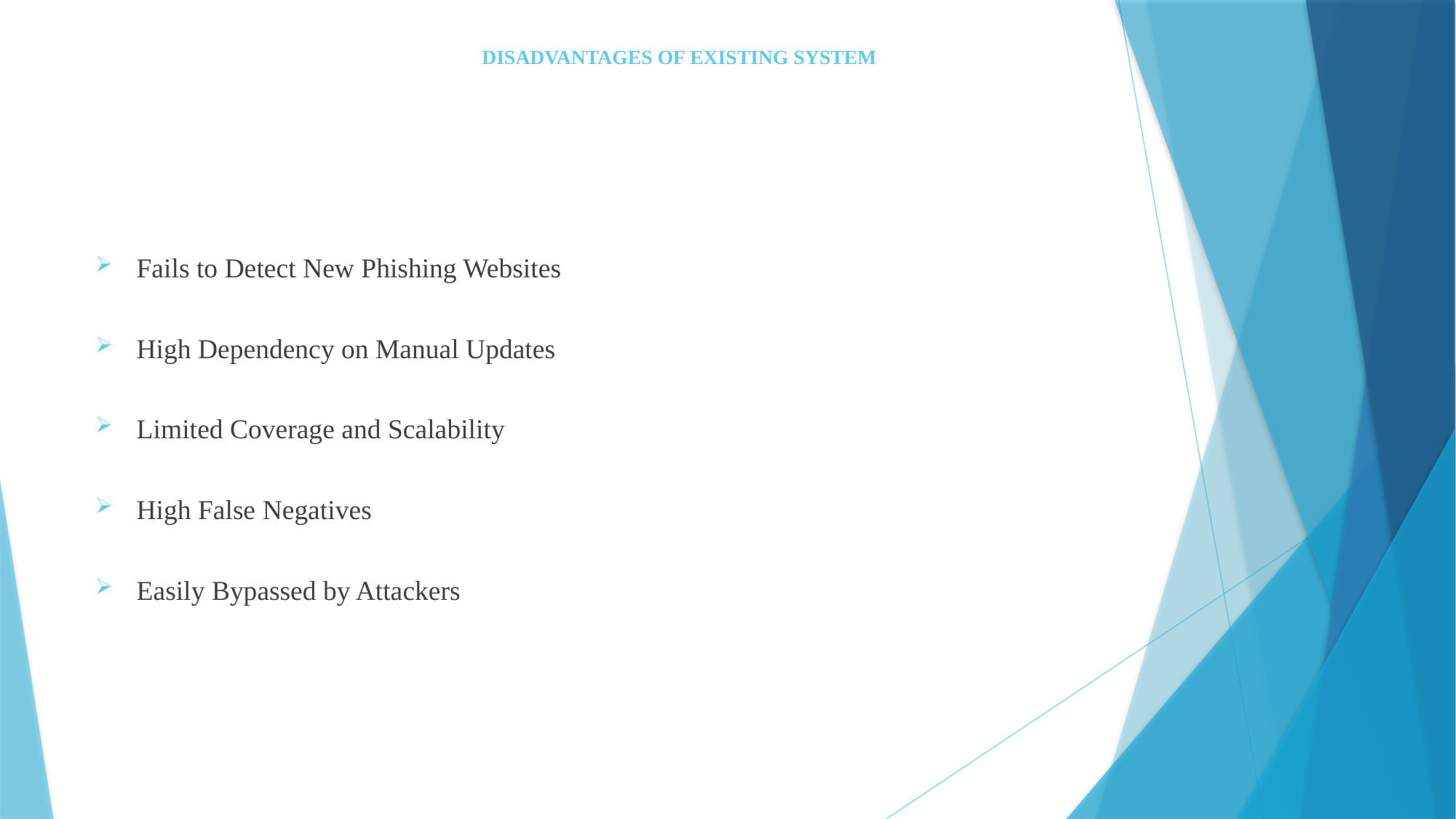

# DISADVANTAGES OF EXISTING SYSTEM
Fails to Detect New Phishing Websites
High Dependency on Manual Updates
Limited Coverage and Scalability
High False Negatives
Easily Bypassed by Attackers